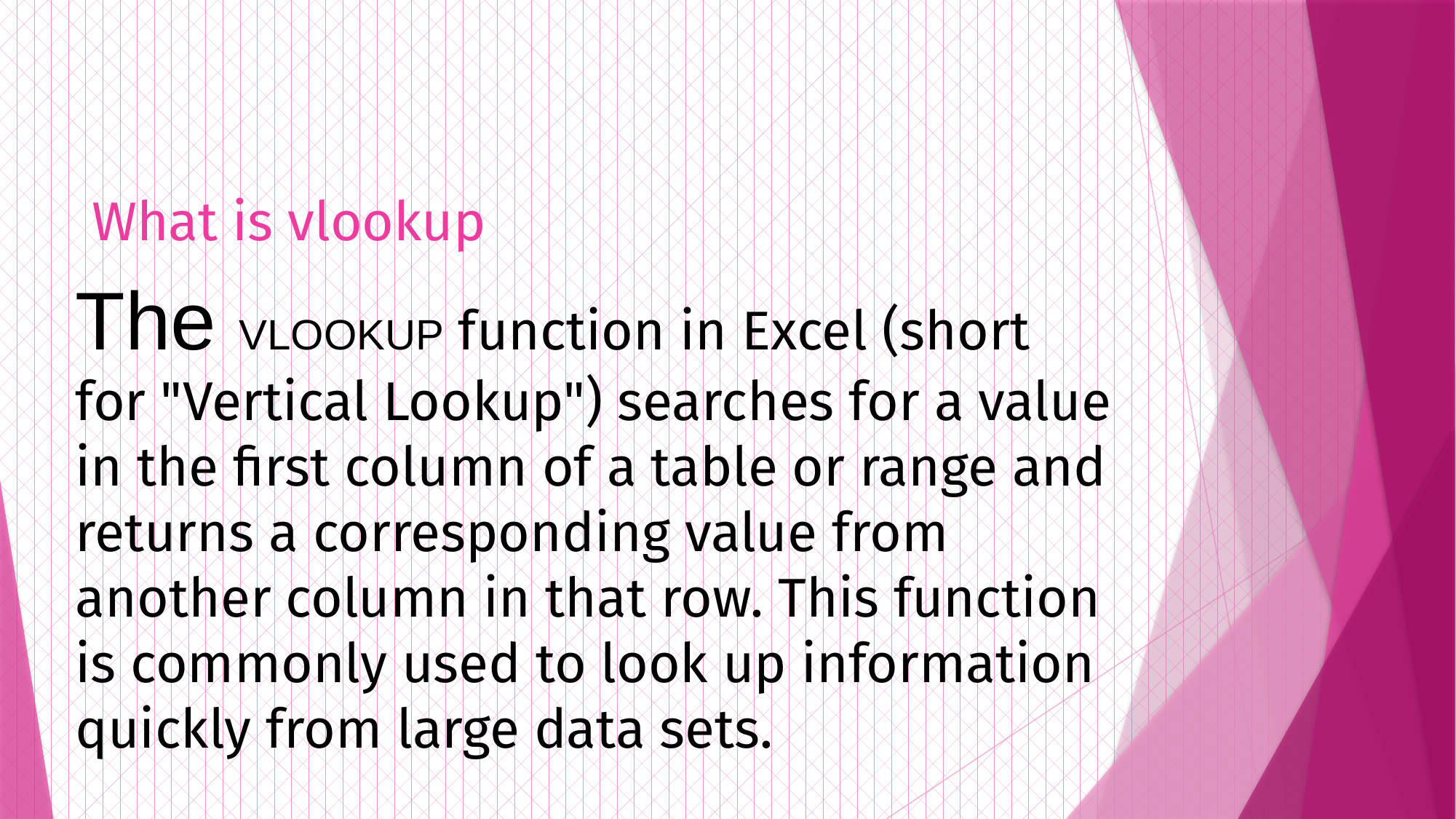

# What is vlookup
The VLOOKUP function in Excel (short for "Vertical Lookup") searches for a value in the first column of a table or range and returns a corresponding value from another column in that row. This function is commonly used to look up information quickly from large data sets.